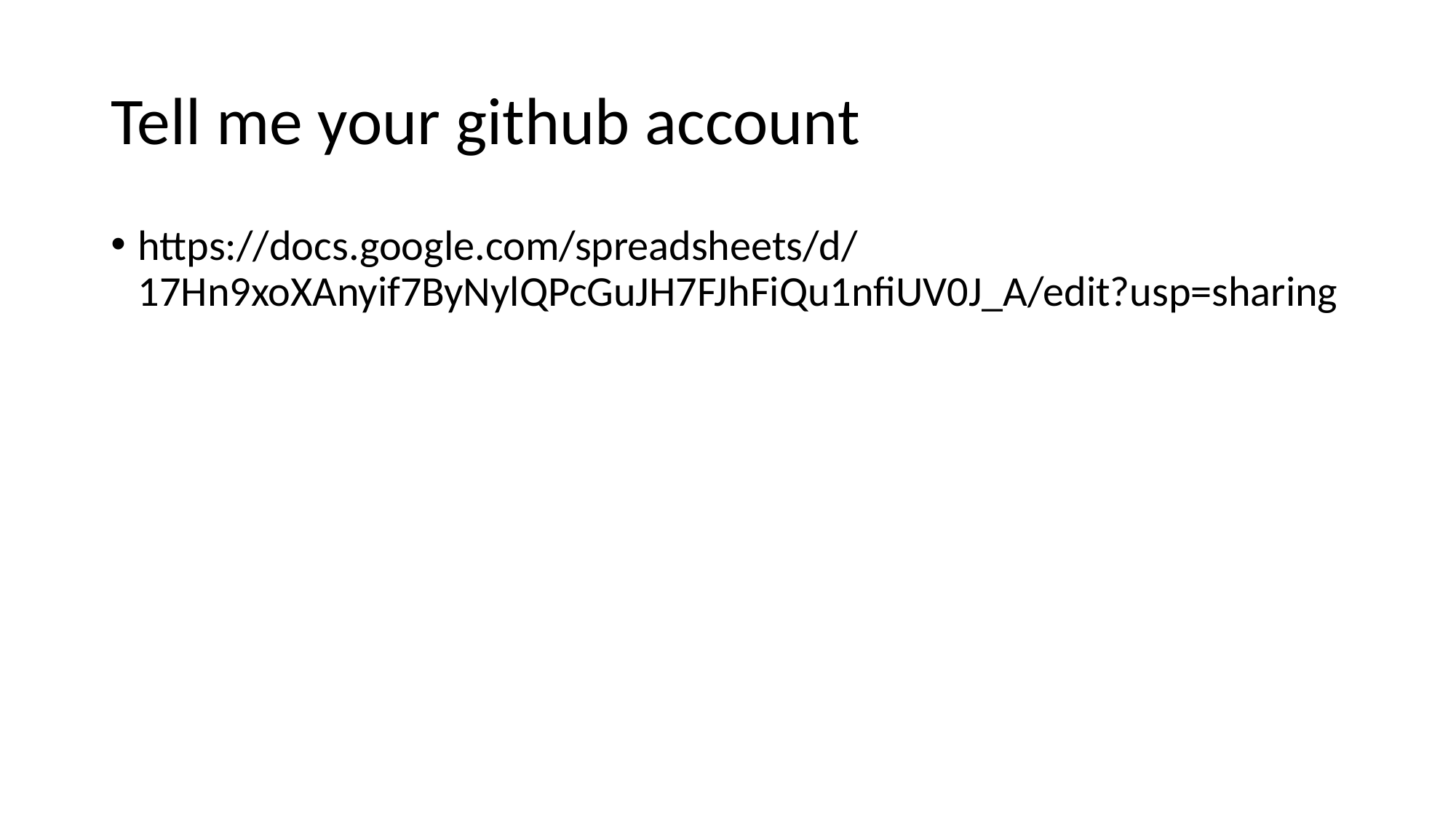

# Tell me your github account
https://docs.google.com/spreadsheets/d/17Hn9xoXAnyif7ByNylQPcGuJH7FJhFiQu1nfiUV0J_A/edit?usp=sharing